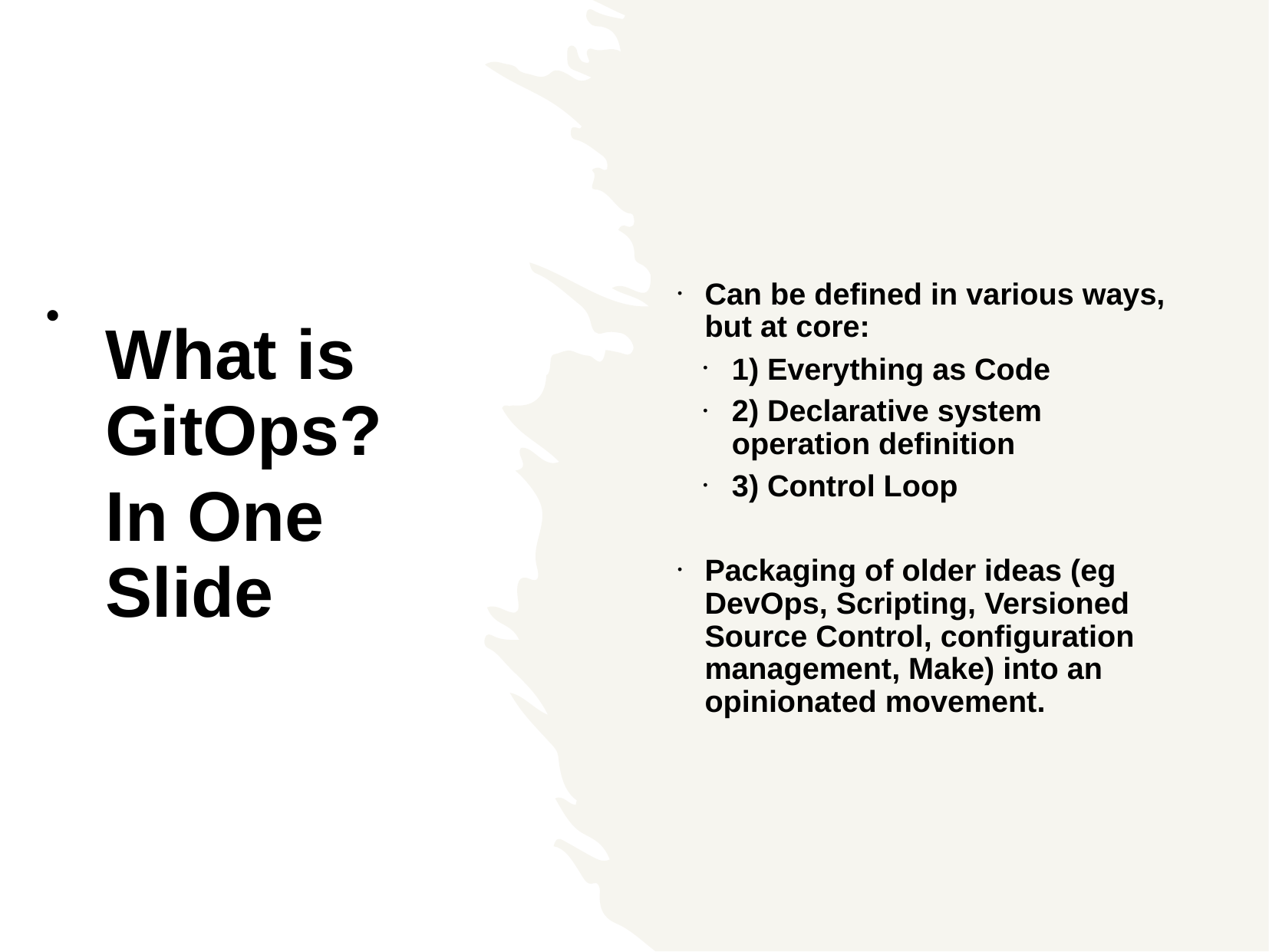

Can be defined in various ways, but at core:
1) Everything as Code
2) Declarative system operation definition
3) Control Loop

Packaging of older ideas (eg DevOps, Scripting, Versioned Source Control, configuration management, Make) into an opinionated movement.
What is GitOps?
In One Slide